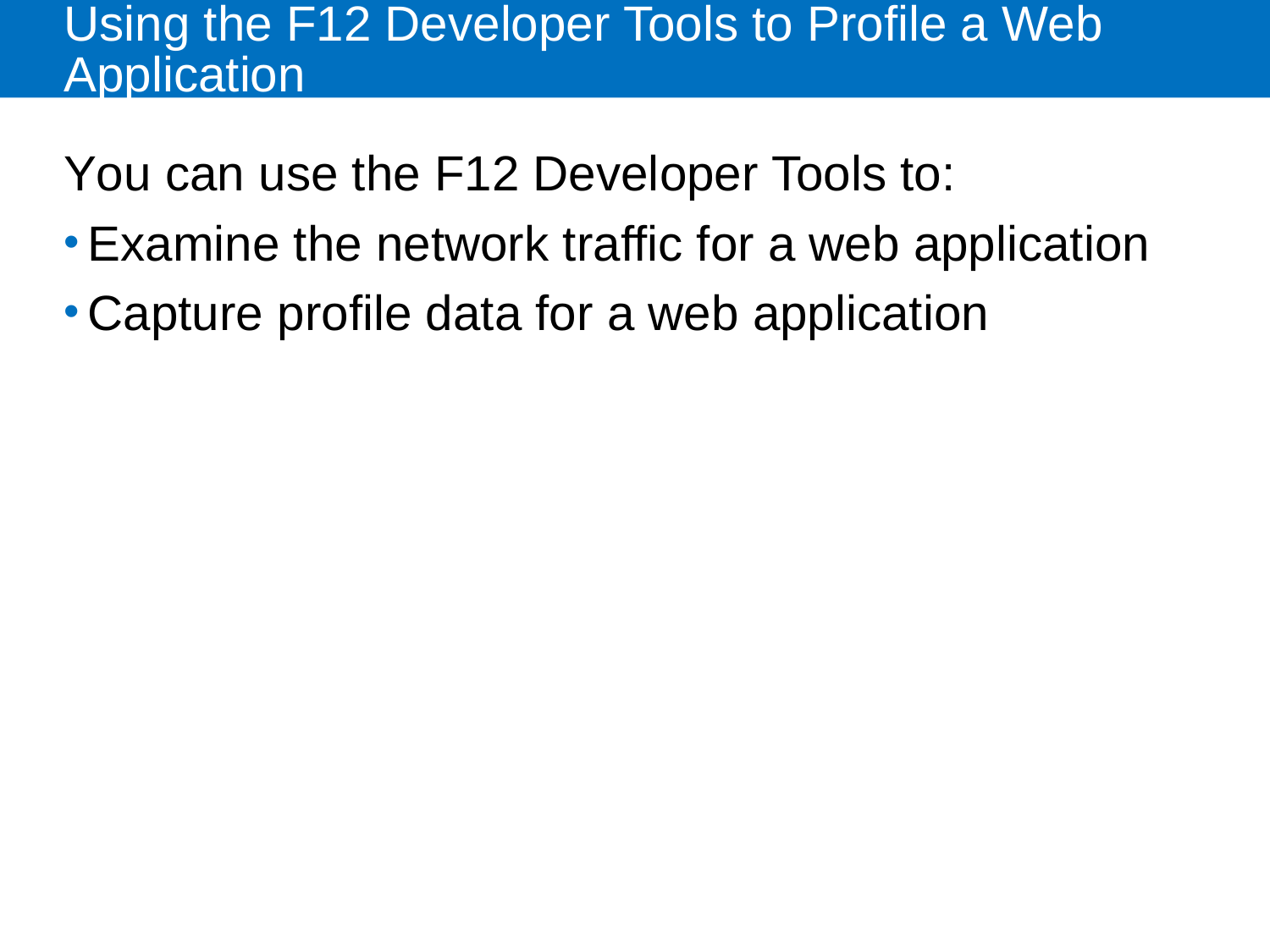

# Using the F12 Developer Tools to Profile a Web Application
You can use the F12 Developer Tools to:
Examine the network traffic for a web application
Capture profile data for a web application